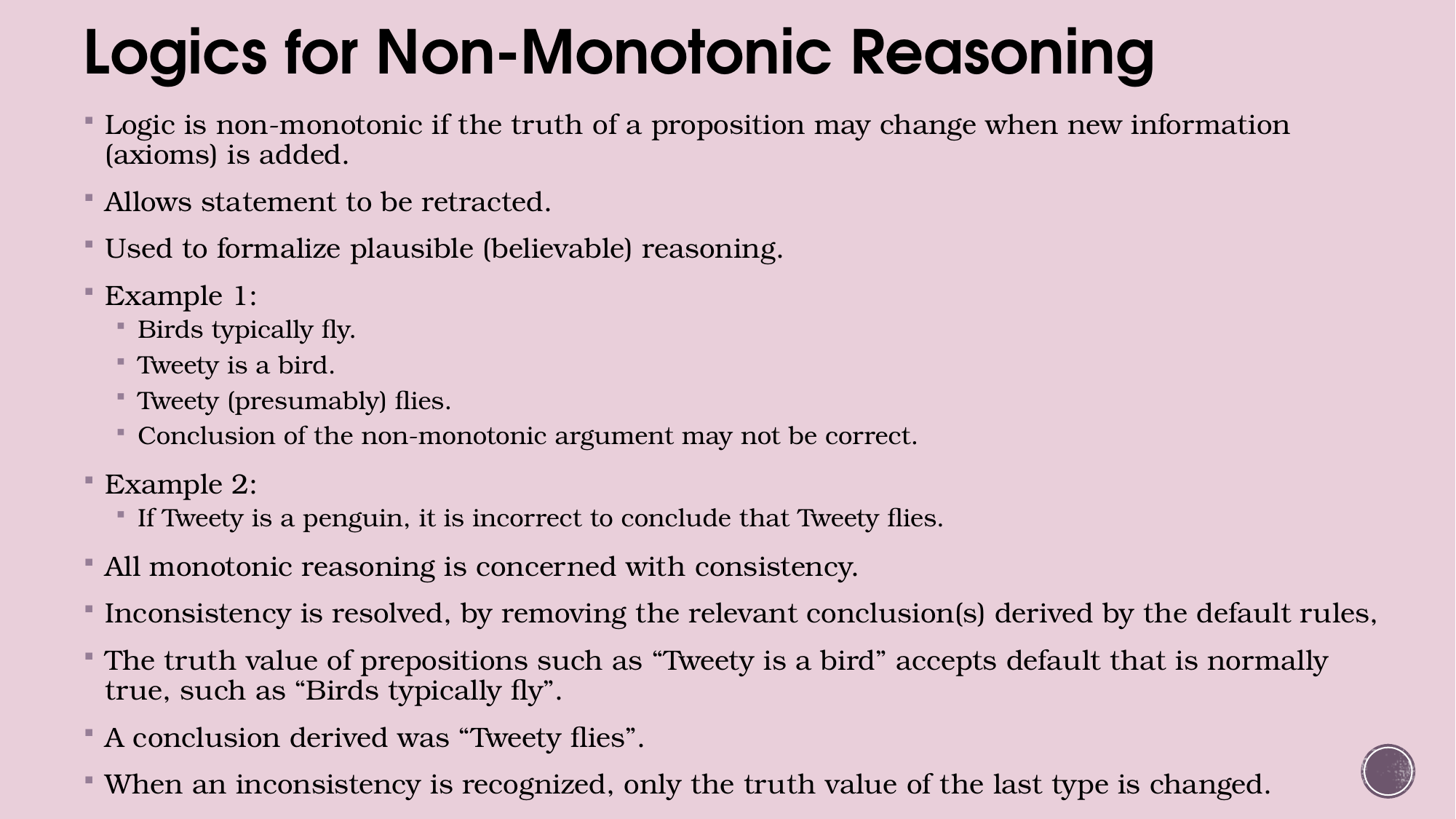

# Logics for Non-Monotonic Reasoning
Logic is non-monotonic if the truth of a proposition may change when new information (axioms) is added.
Allows statement to be retracted.
Used to formalize plausible (believable) reasoning.
Example 1:
Birds typically fly.
Tweety is a bird.
Tweety (presumably) flies.
Conclusion of the non-monotonic argument may not be correct.
Example 2:
If Tweety is a penguin, it is incorrect to conclude that Tweety flies.
All monotonic reasoning is concerned with consistency.
Inconsistency is resolved, by removing the relevant conclusion(s) derived by the default rules,
The truth value of prepositions such as “Tweety is a bird” accepts default that is normally true, such as “Birds typically fly”.
A conclusion derived was “Tweety flies”.
When an inconsistency is recognized, only the truth value of the last type is changed.